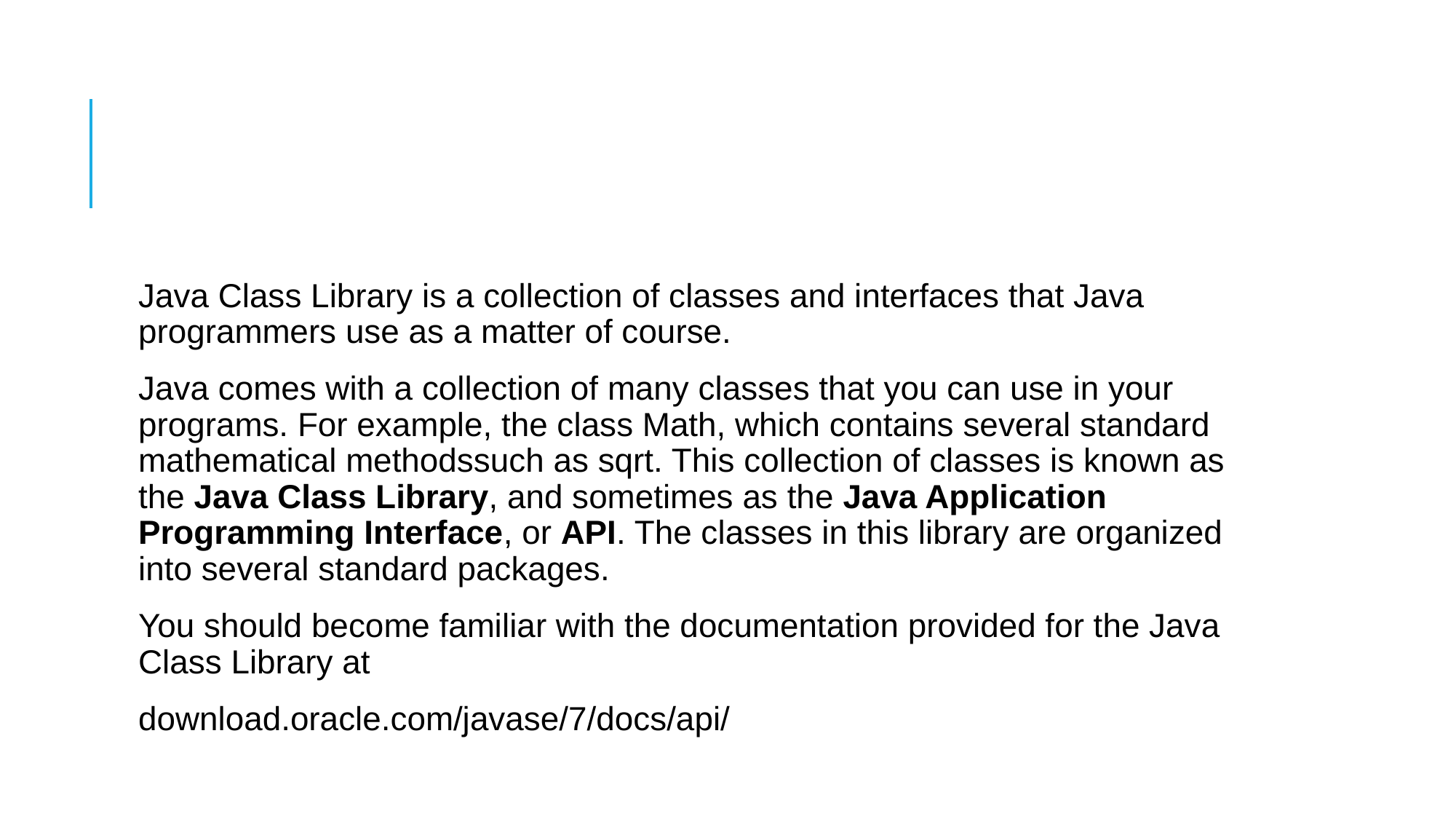

#
Java Class Library is a collection of classes and interfaces that Java programmers use as a matter of course.
Java comes with a collection of many classes that you can use in your programs. For example, the class Math, which contains several standard mathematical methodssuch as sqrt. This collection of classes is known as the Java Class Library, and sometimes as the Java Application Programming Interface, or API. The classes in this library are organized into several standard packages.
You should become familiar with the documentation provided for the Java Class Library at
download.oracle.com/javase/7/docs/api/